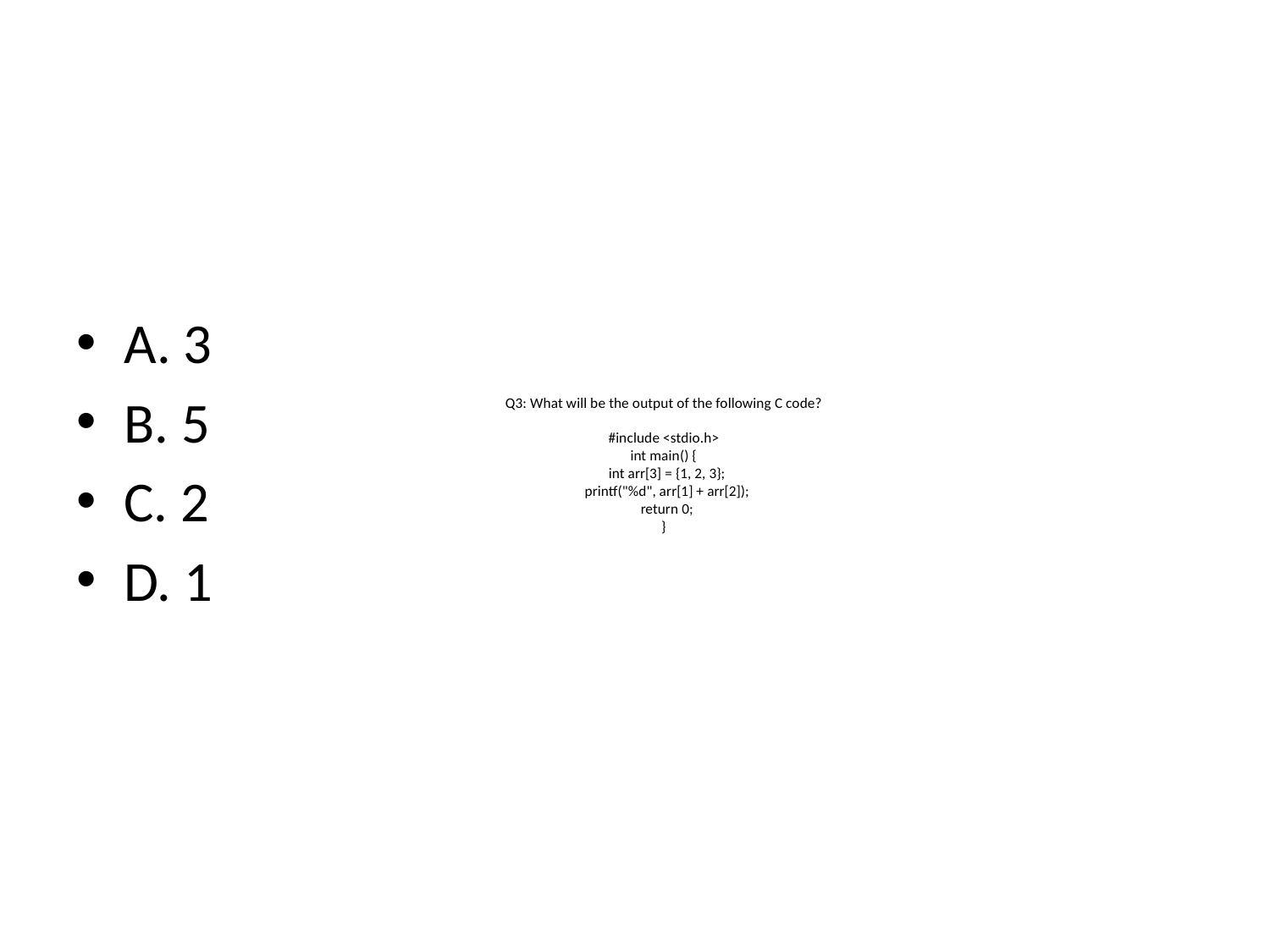

A. 3
B. 5
C. 2
D. 1
# Q3: What will be the output of the following C code?

#include <stdio.h>
int main() {
  int arr[3] = {1, 2, 3};
  printf("%d", arr[1] + arr[2]);
  return 0;
}